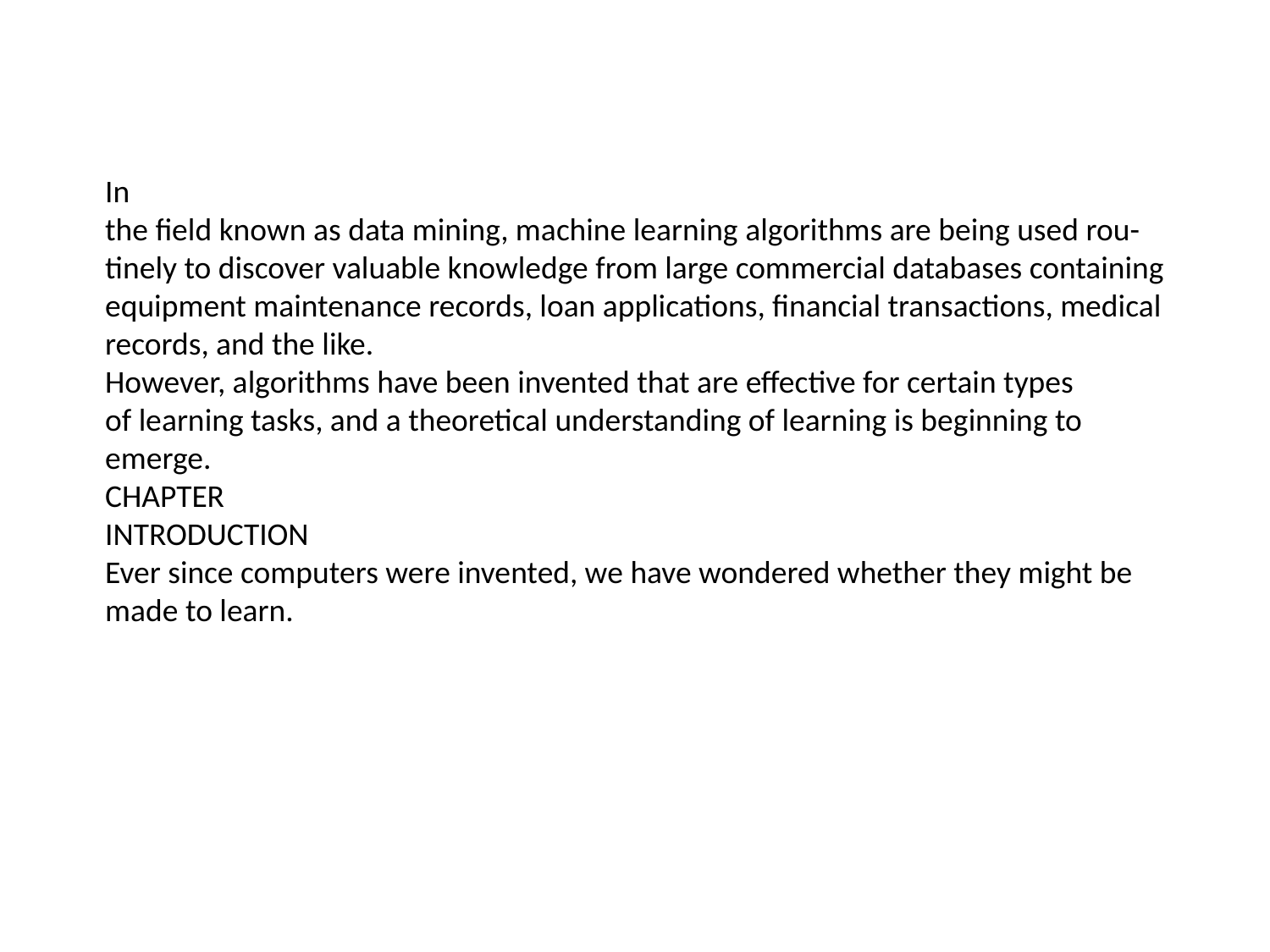

#

In
the field known as data mining, machine learning algorithms are being used rou-
tinely to discover valuable knowledge from large commercial databases containing
equipment maintenance records, loan applications, financial transactions, medical
records, and the like.
However, algorithms have been invented that are effective for certain types
of learning tasks, and a theoretical understanding of learning is beginning to
emerge.
CHAPTER
INTRODUCTION
Ever since computers were invented, we have wondered whether they might be
made to learn.